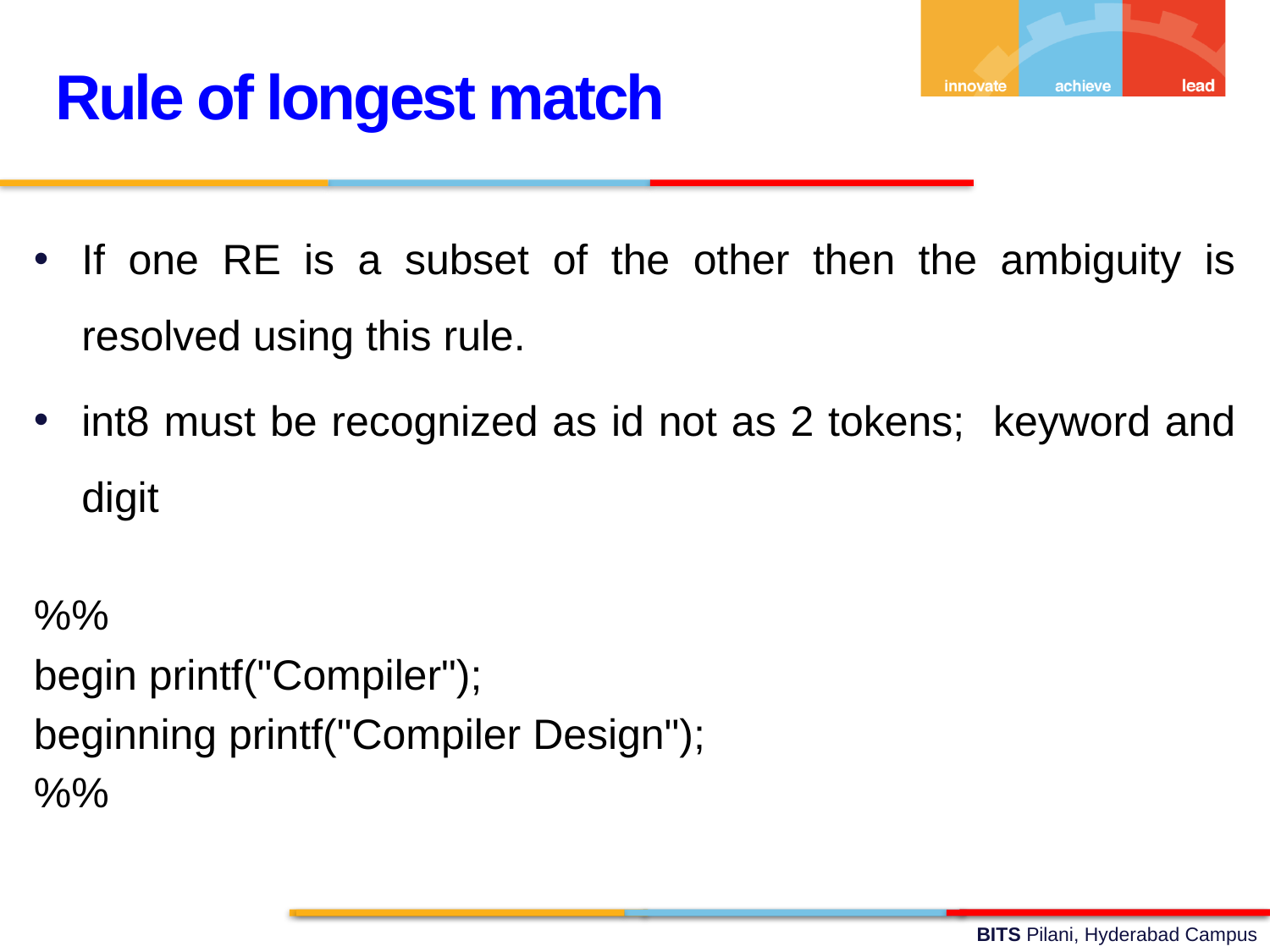

Rule of longest match
If one RE is a subset of the other then the ambiguity is resolved using this rule.
int8 must be recognized as id not as 2 tokens;  keyword and digit

%%
begin printf("Compiler");
beginning printf("Compiler Design");
%%